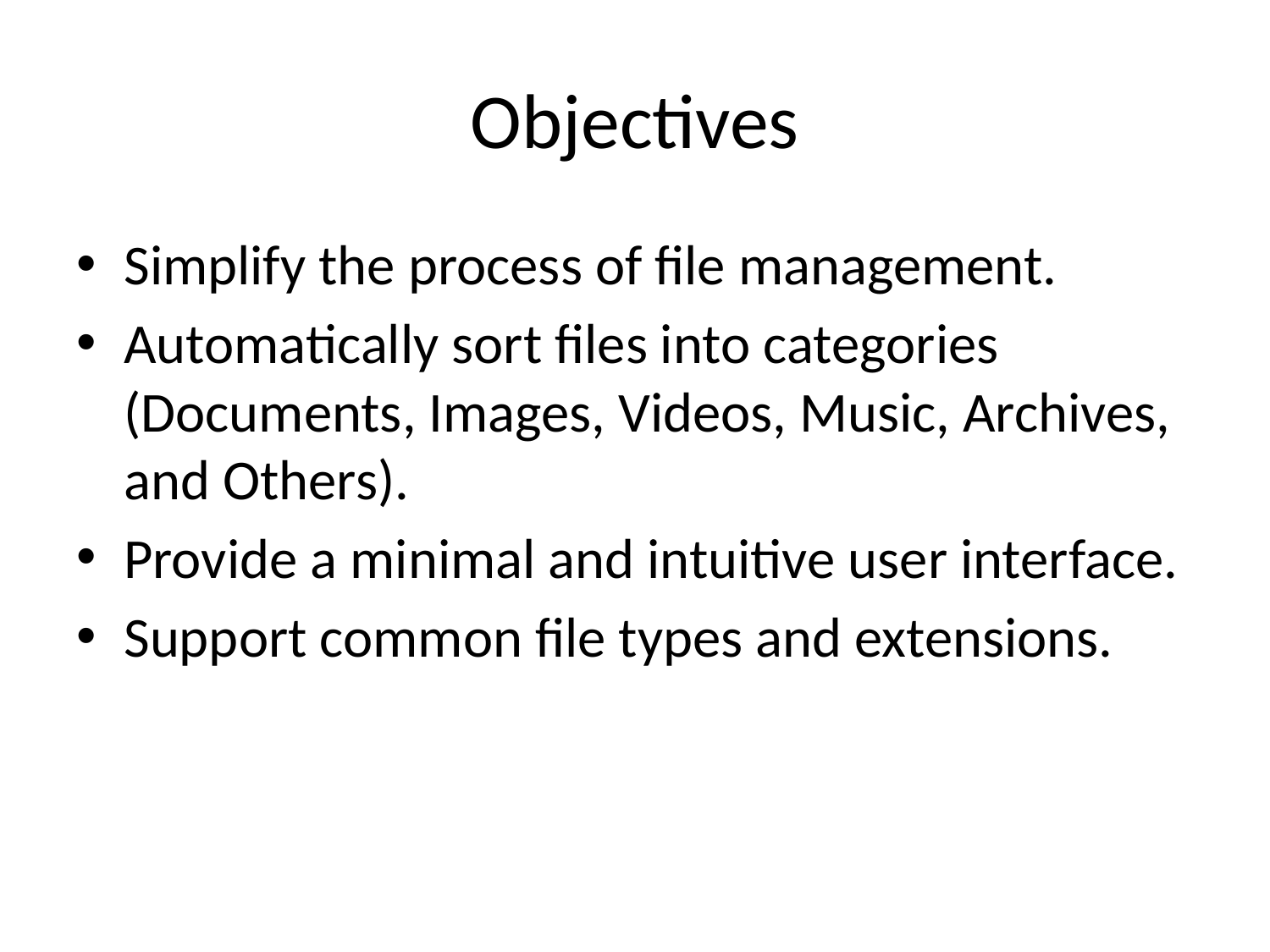

# Objectives
Simplify the process of file management.
Automatically sort files into categories (Documents, Images, Videos, Music, Archives, and Others).
Provide a minimal and intuitive user interface.
Support common file types and extensions.